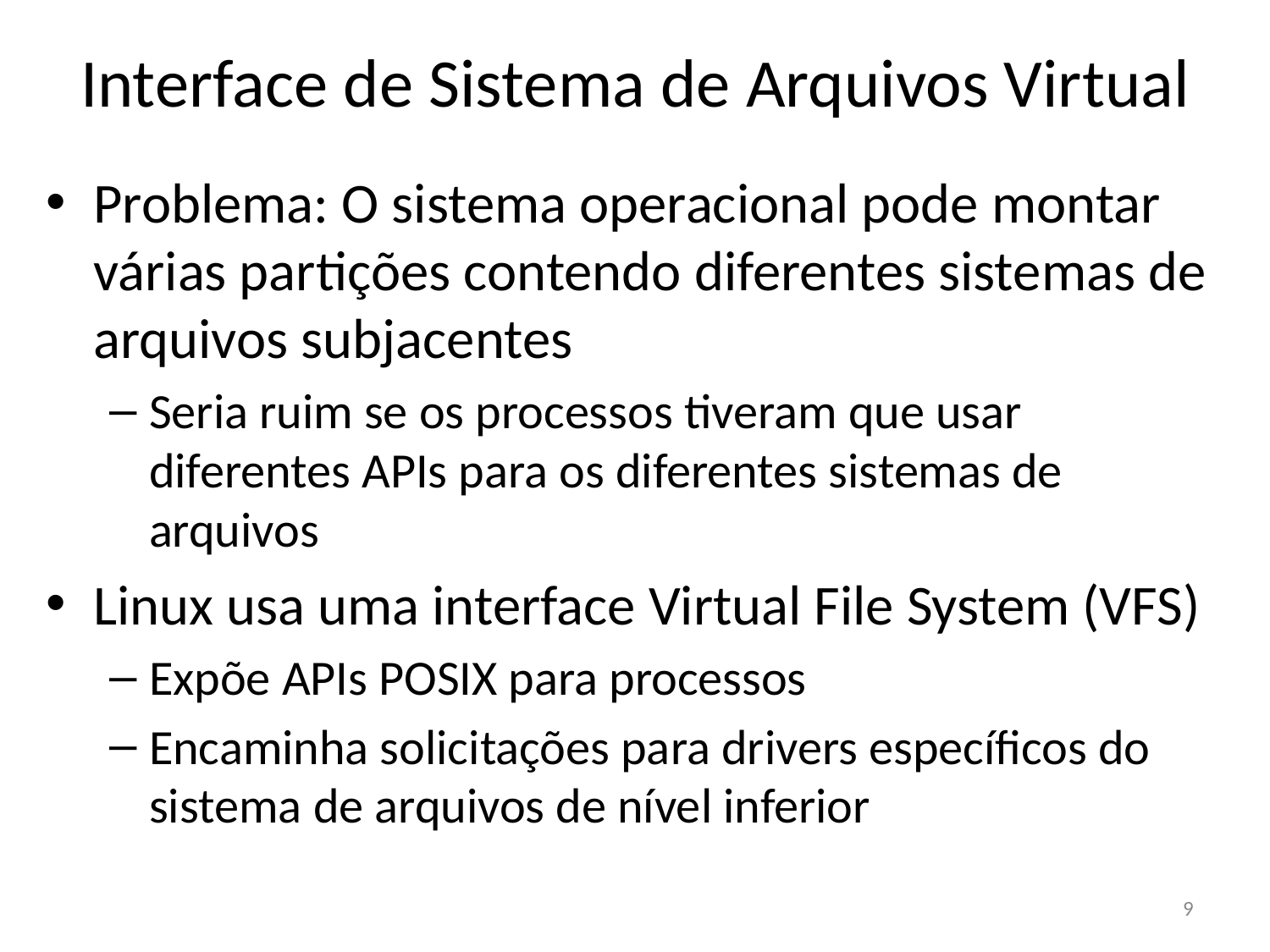

Interface de Sistema de Arquivos Virtual
Problema: O sistema operacional pode montar várias partições contendo diferentes sistemas de arquivos subjacentes
Seria ruim se os processos tiveram que usar diferentes APIs para os diferentes sistemas de arquivos
Linux usa uma interface Virtual File System (VFS)
Expõe APIs POSIX para processos
Encaminha solicitações para drivers específicos do sistema de arquivos de nível inferior
9